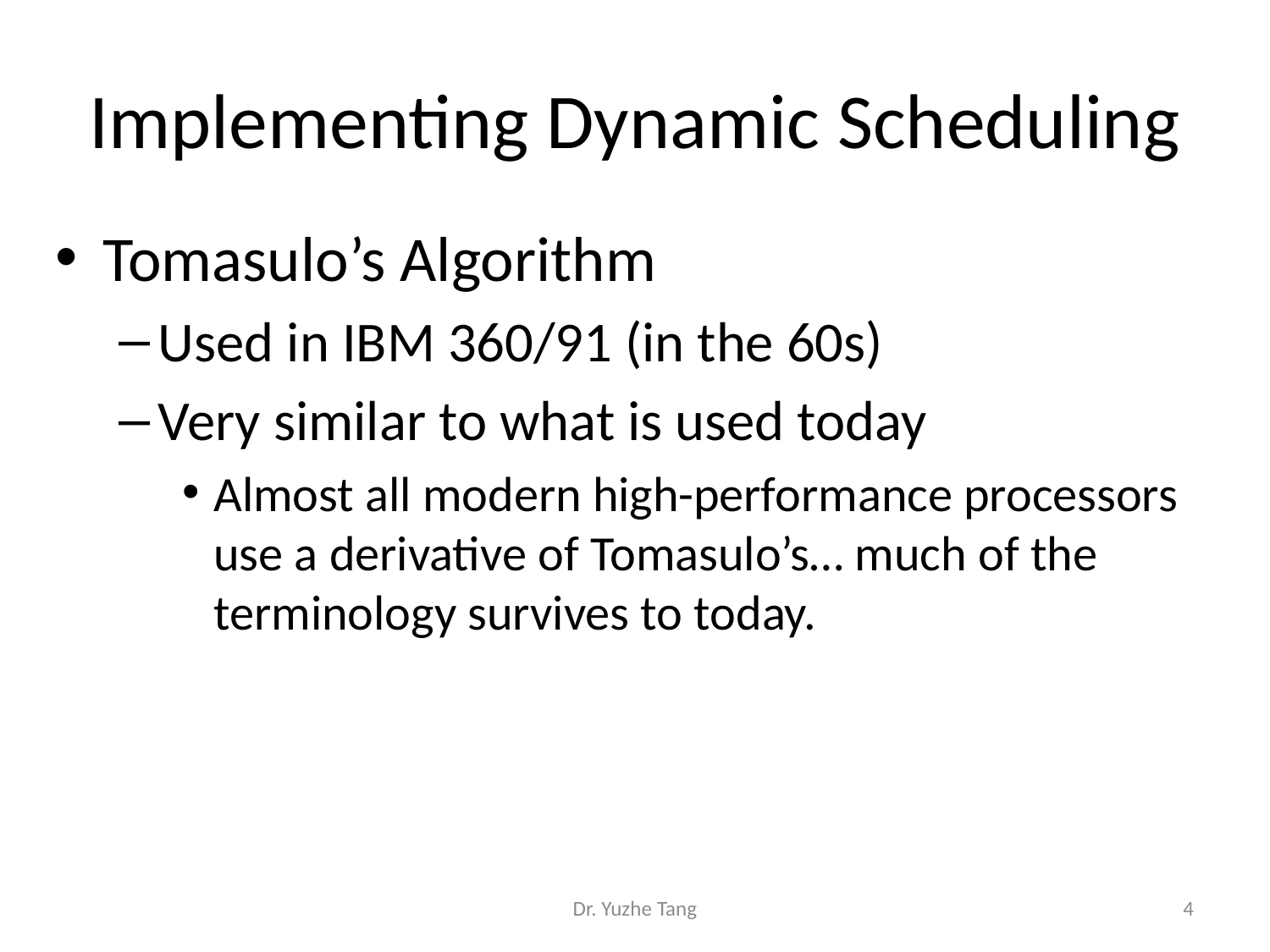

# Implementing Dynamic Scheduling
Tomasulo’s Algorithm
Used in IBM 360/91 (in the 60s)
Very similar to what is used today
Almost all modern high-performance processors use a derivative of Tomasulo’s… much of the terminology survives to today.
Dr. Yuzhe Tang
4